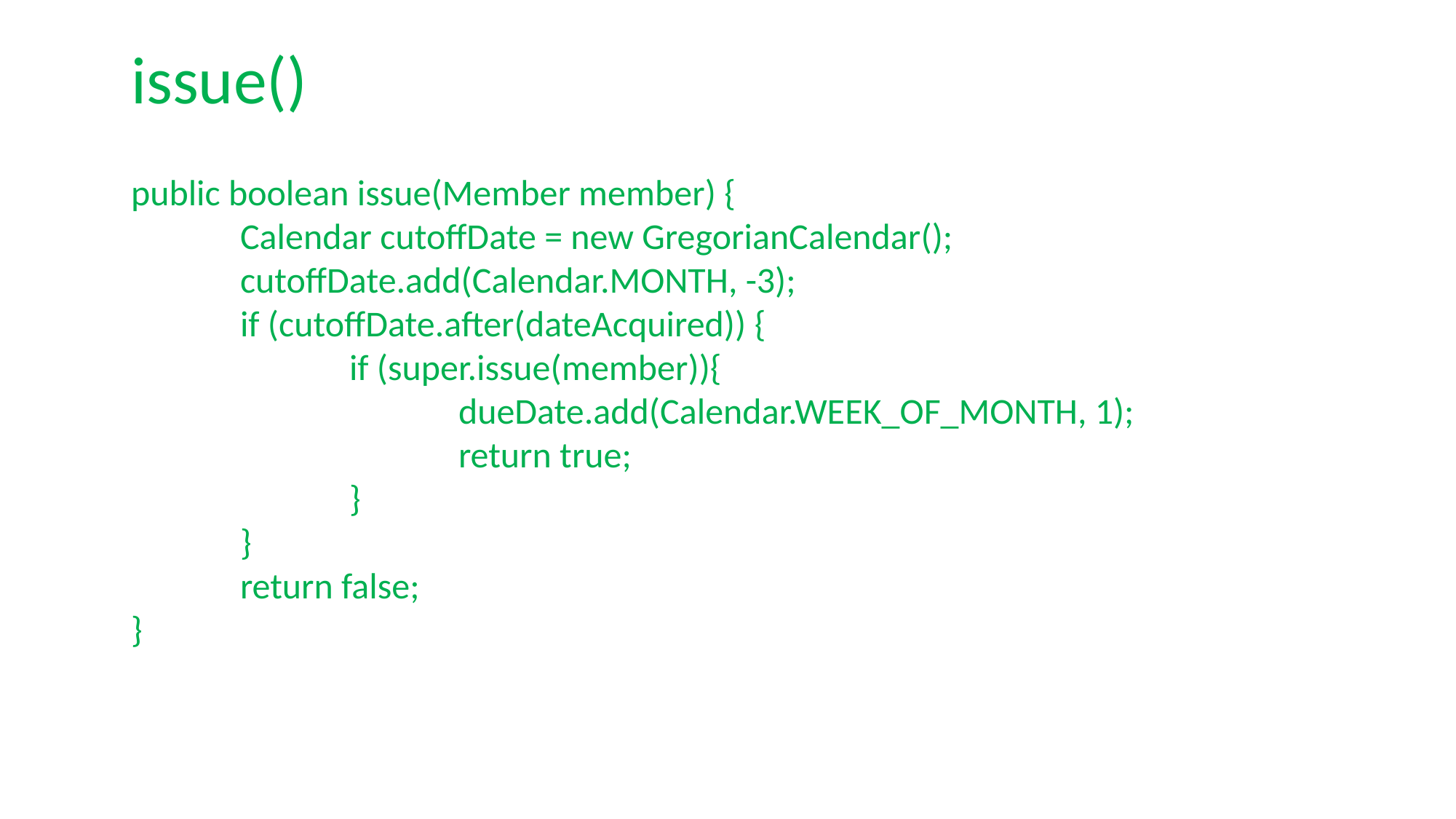

# issue()
public boolean issue(Member member) {
  	Calendar cutoffDate = new GregorianCalendar();
  	cutoffDate.add(Calendar.MONTH, -3);
  	if (cutoffDate.after(dateAcquired)) {
    		if (super.issue(member)){
      			dueDate.add(Calendar.WEEK_OF_MONTH, 1);
      			return true;
    		}
  	}
  	return false;
}